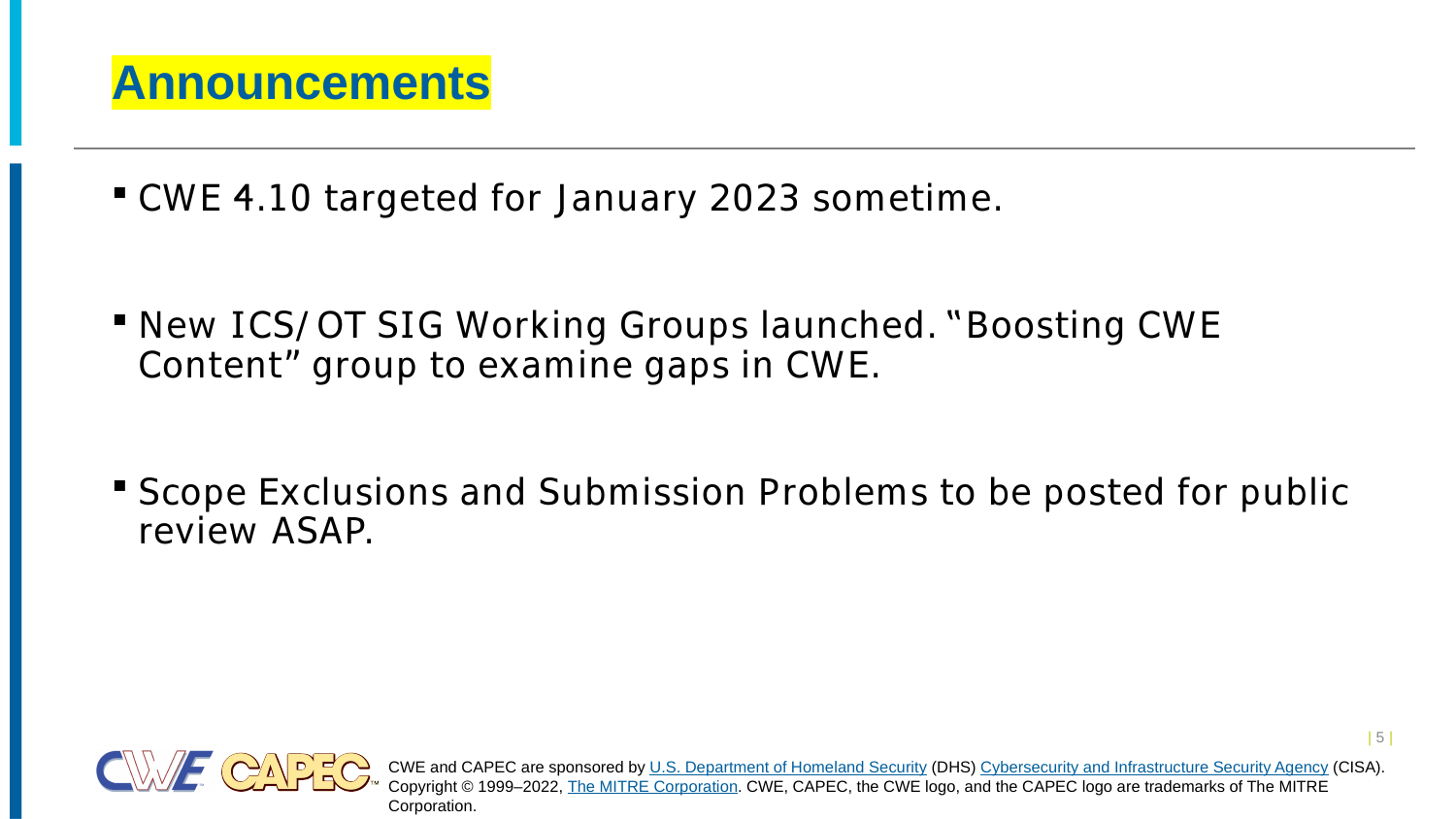

# Announcements
CWE 4.10 targeted for January 2023 sometime.

New ICS/OT SIG Working Groups launched. “Boosting CWE Content” group to examine gaps in CWE.

Scope Exclusions and Submission Problems to be posted for public review ASAP.

| 5 |